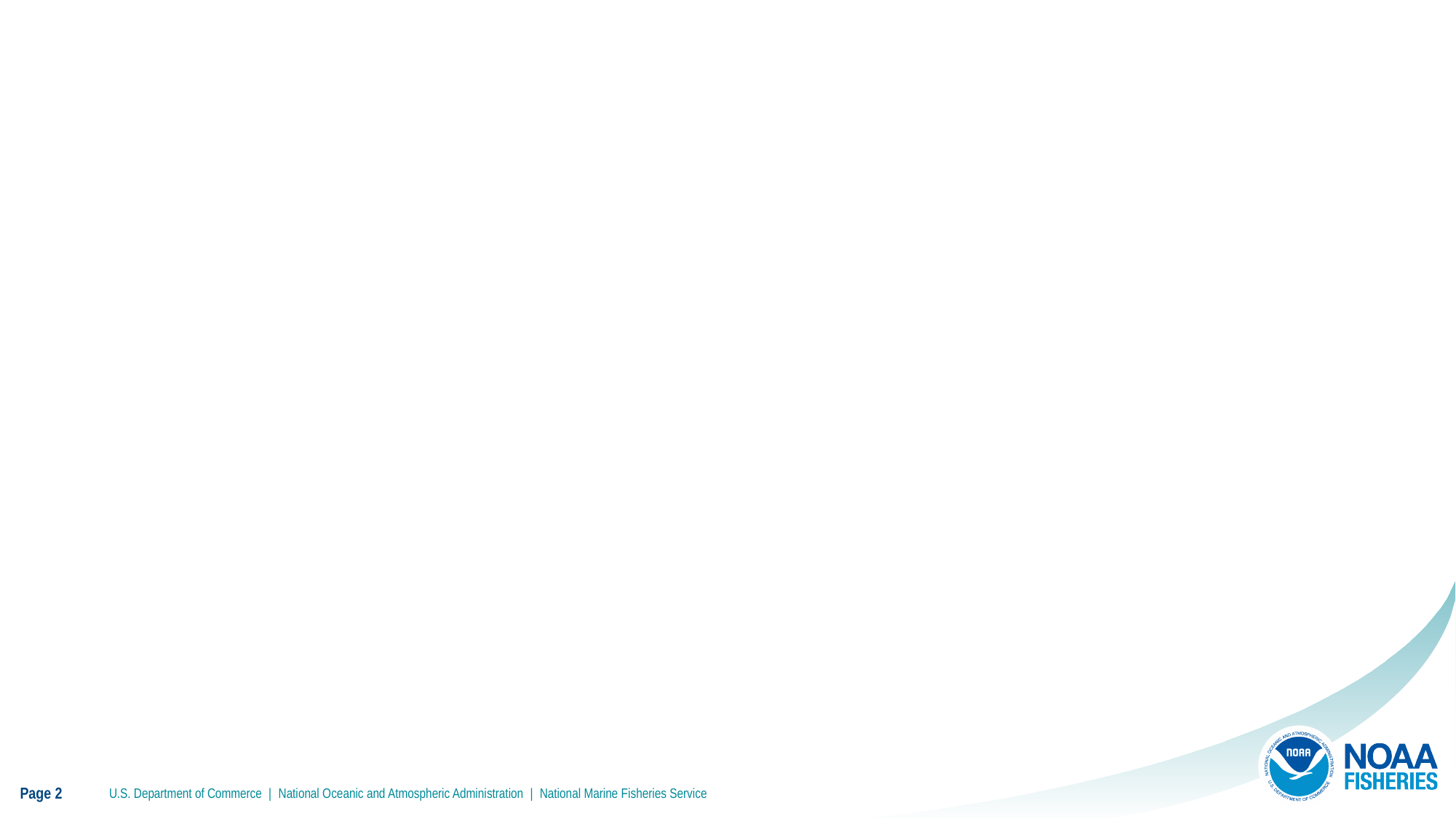

Layout: Aqua footer sm
Swap to other slide layouts in the Layout menu